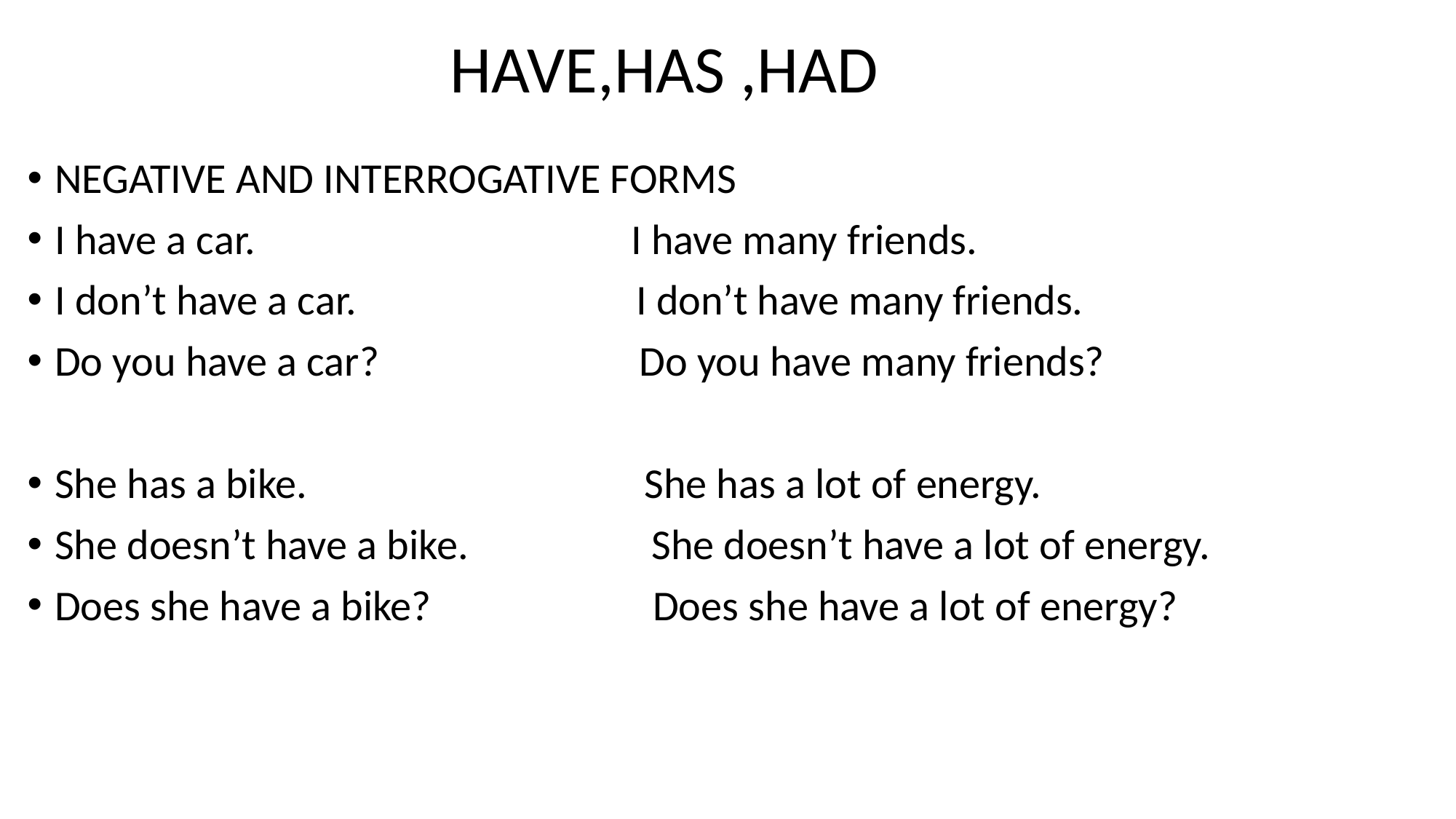

# HAVE,HAS ,HAD
NEGATIVE AND INTERROGATIVE FORMS
I have a car.                                       I have many friends.
I don’t have a car.                             I don’t have many friends.
Do you have a car?                           Do you have many friends?

She has a bike.                                   She has a lot of energy.
She doesn’t have a bike.                   She doesn’t have a lot of energy.
Does she have a bike?                       Does she have a lot of energy?